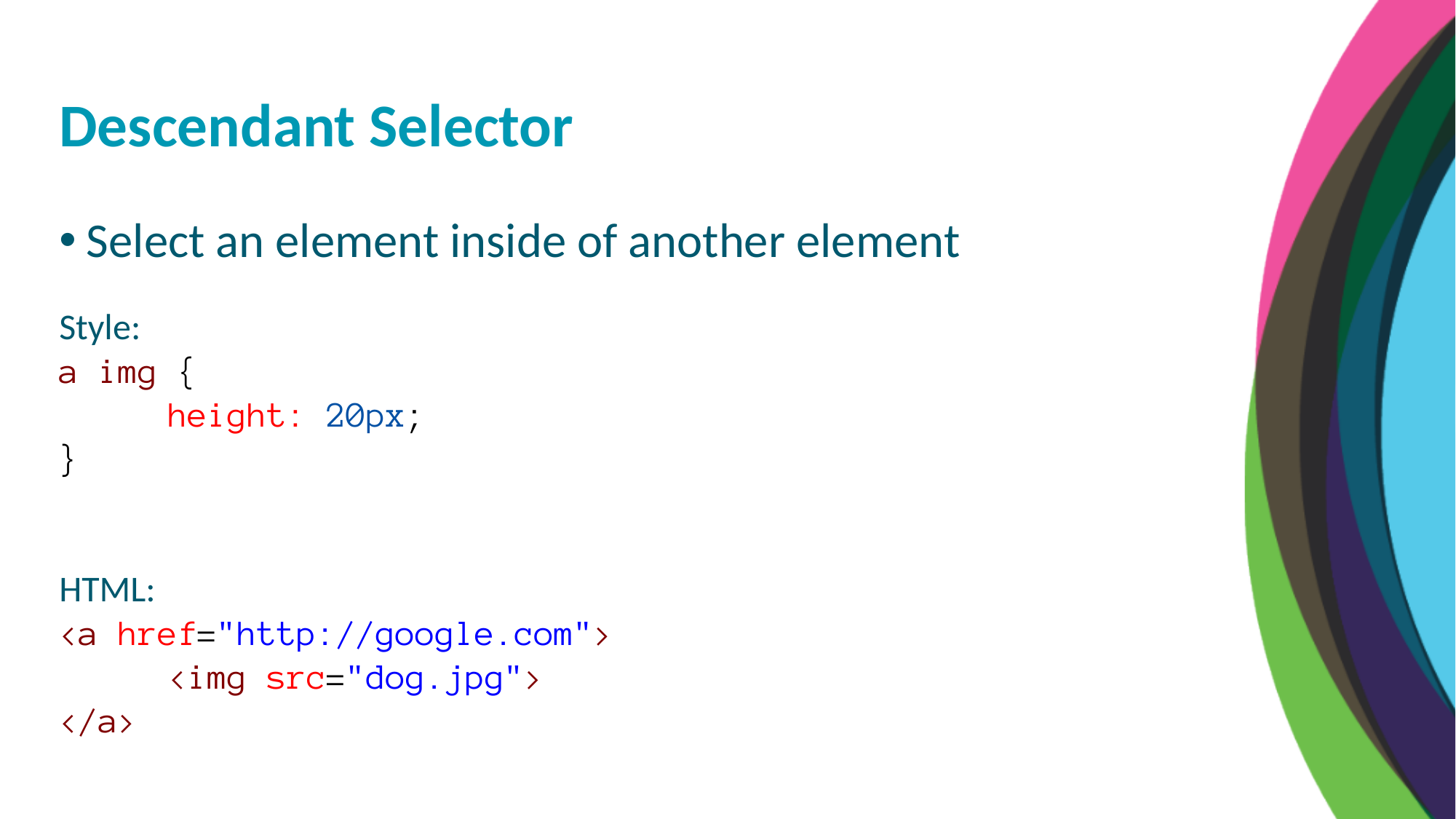

Descendant Selector
Select an element inside of another element
Style:
a img {
	height: 20px;
}

HTML:
<a href="http://google.com">
	<img src="dog.jpg">
</a>